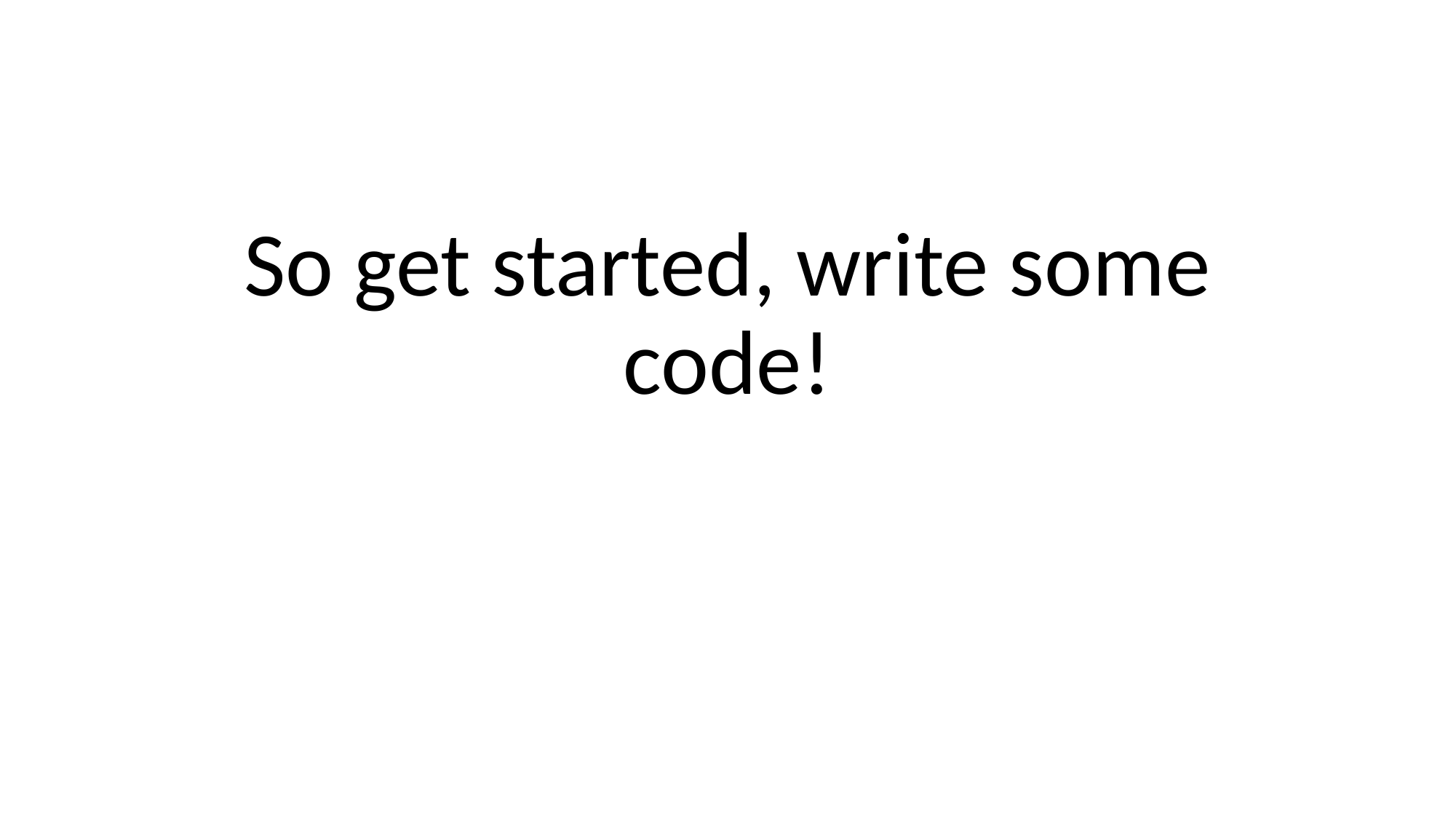

# So get started, write some code!